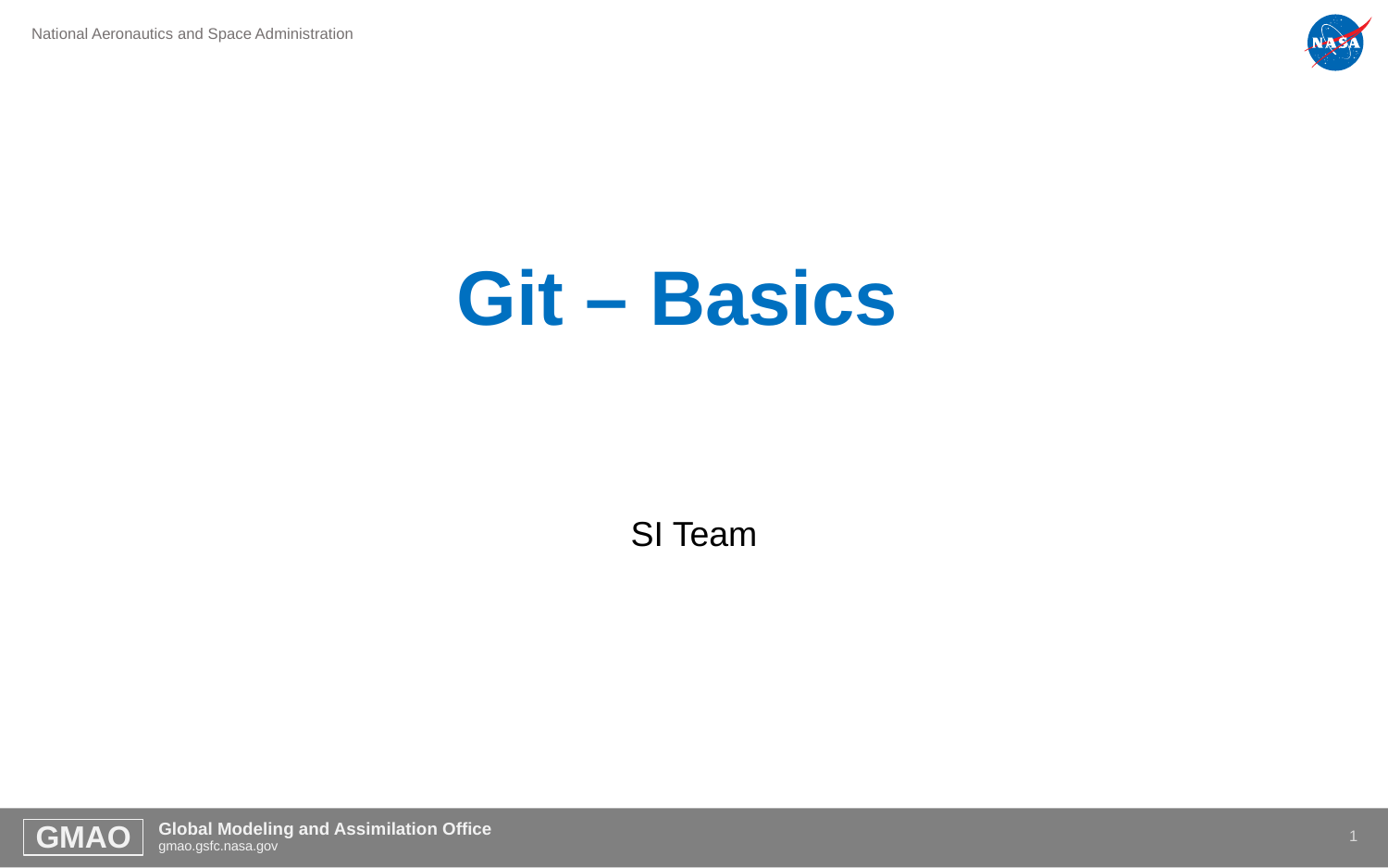

# Git – Basics
SI Team
1